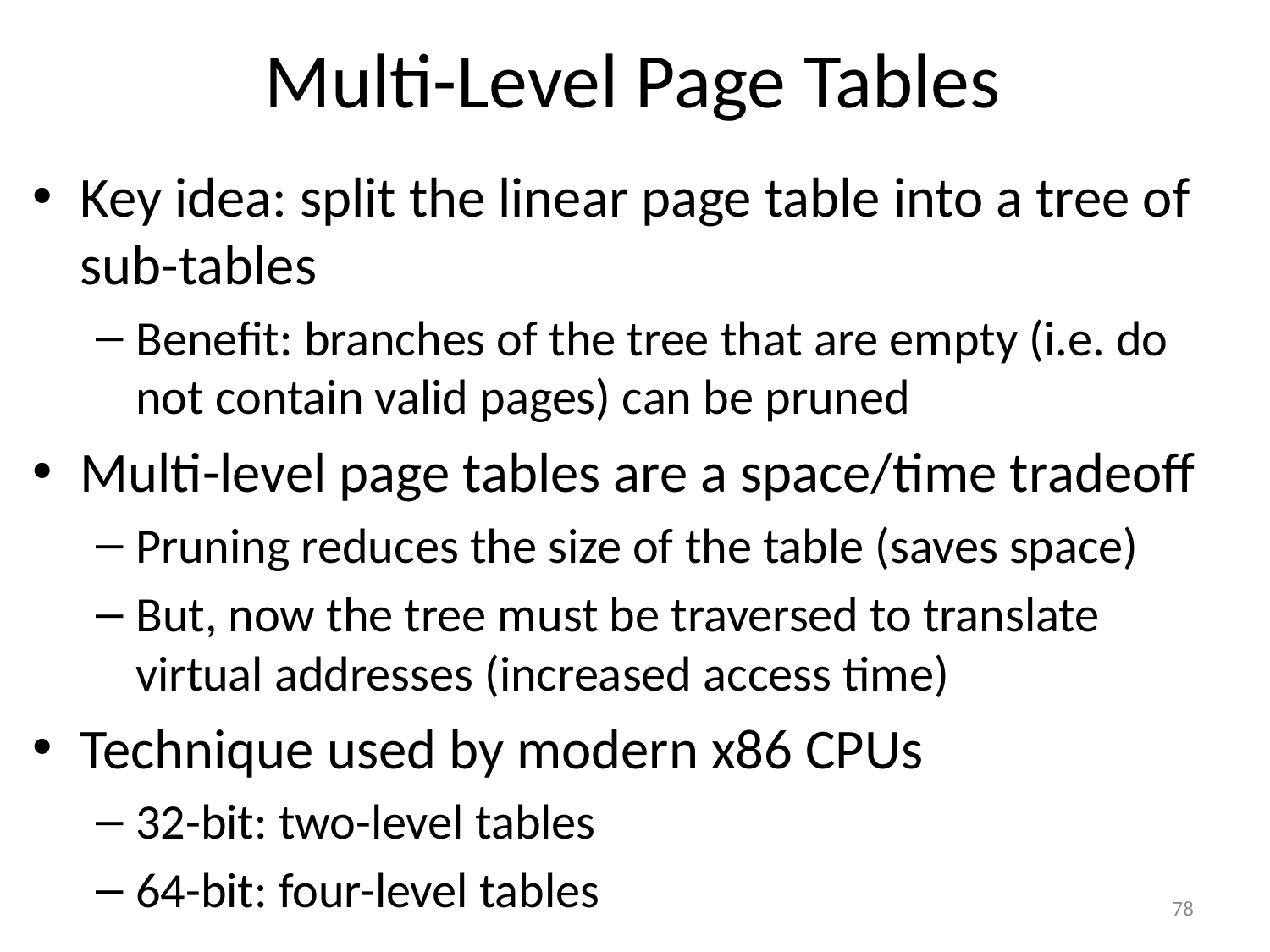

# Multi-Level Page Tables
Key idea: split the linear page table into a tree of sub-tables
Benefit: branches of the tree that are empty (i.e. do not contain valid pages) can be pruned
Multi-level page tables are a space/time tradeoff
Pruning reduces the size of the table (saves space)
But, now the tree must be traversed to translate virtual addresses (increased access time)
Technique used by modern x86 CPUs
32-bit: two-level tables
64-bit: four-level tables
78